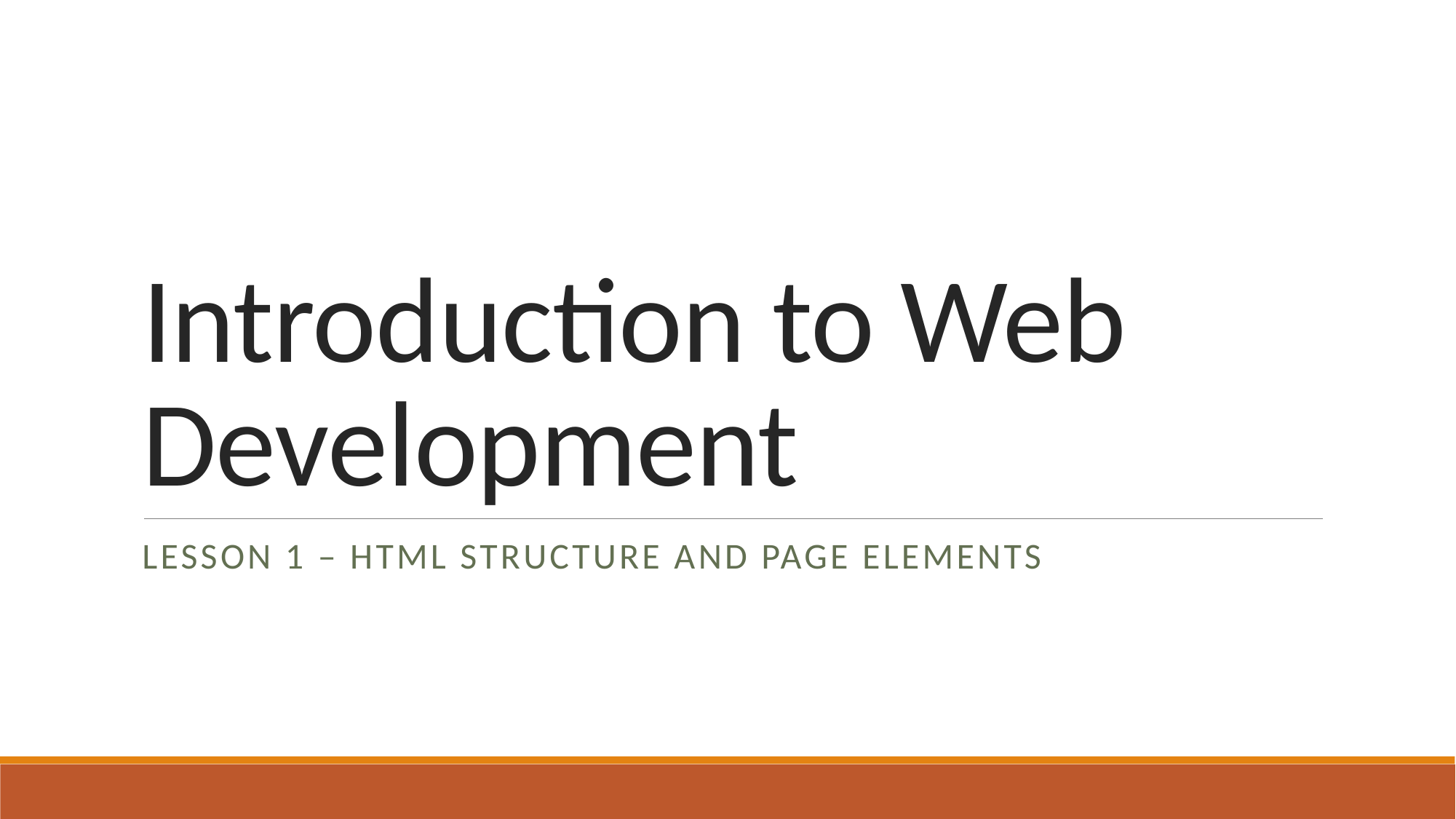

# Introduction to Web Development
Lesson 1 – Html Structure and page elements